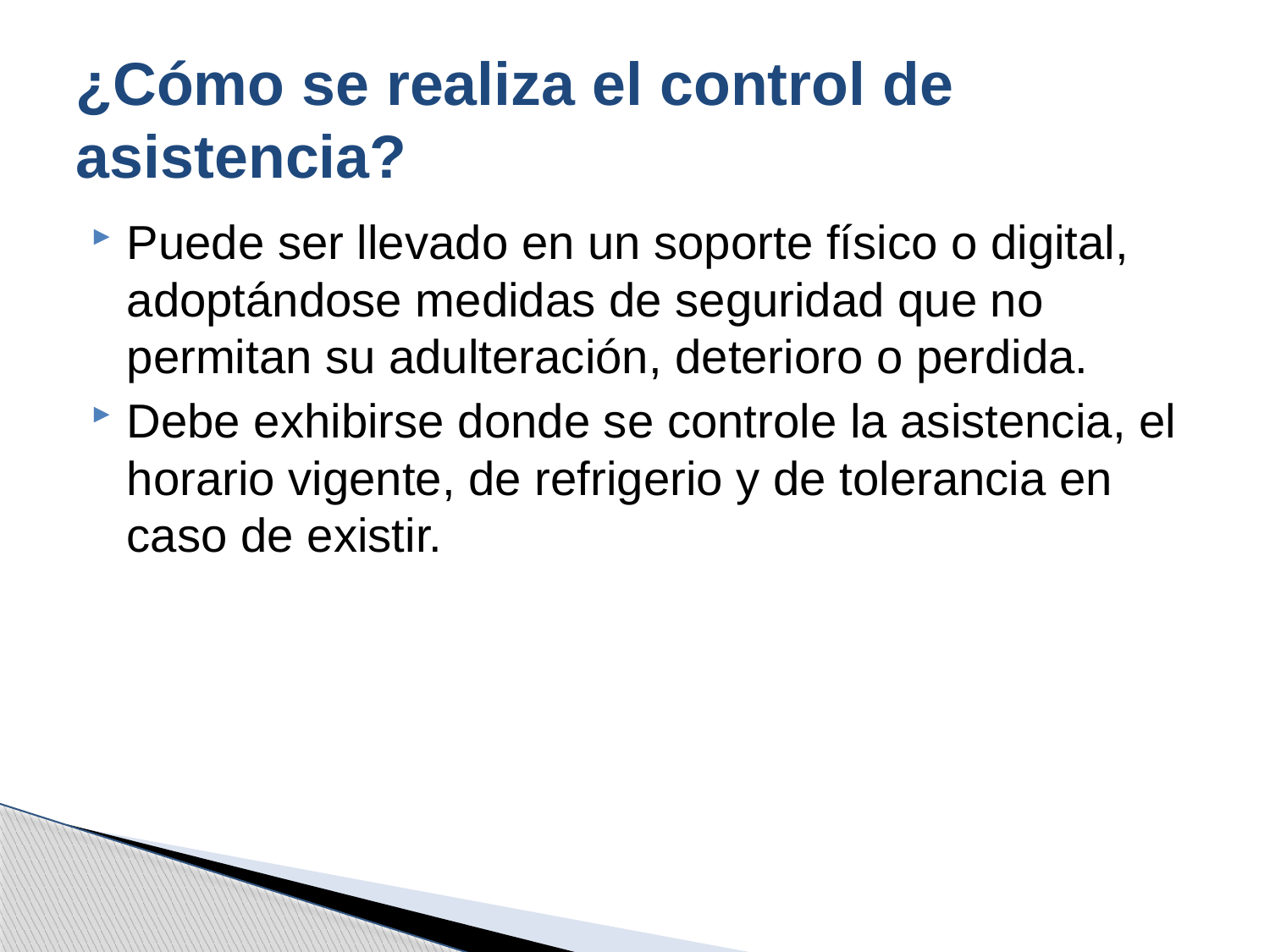

# ¿Cómo se realiza el control de asistencia?
Puede ser llevado en un soporte físico o digital, adoptándose medidas de seguridad que no permitan su adulteración, deterioro o perdida.
Debe exhibirse donde se controle la asistencia, el horario vigente, de refrigerio y de tolerancia en caso de existir.